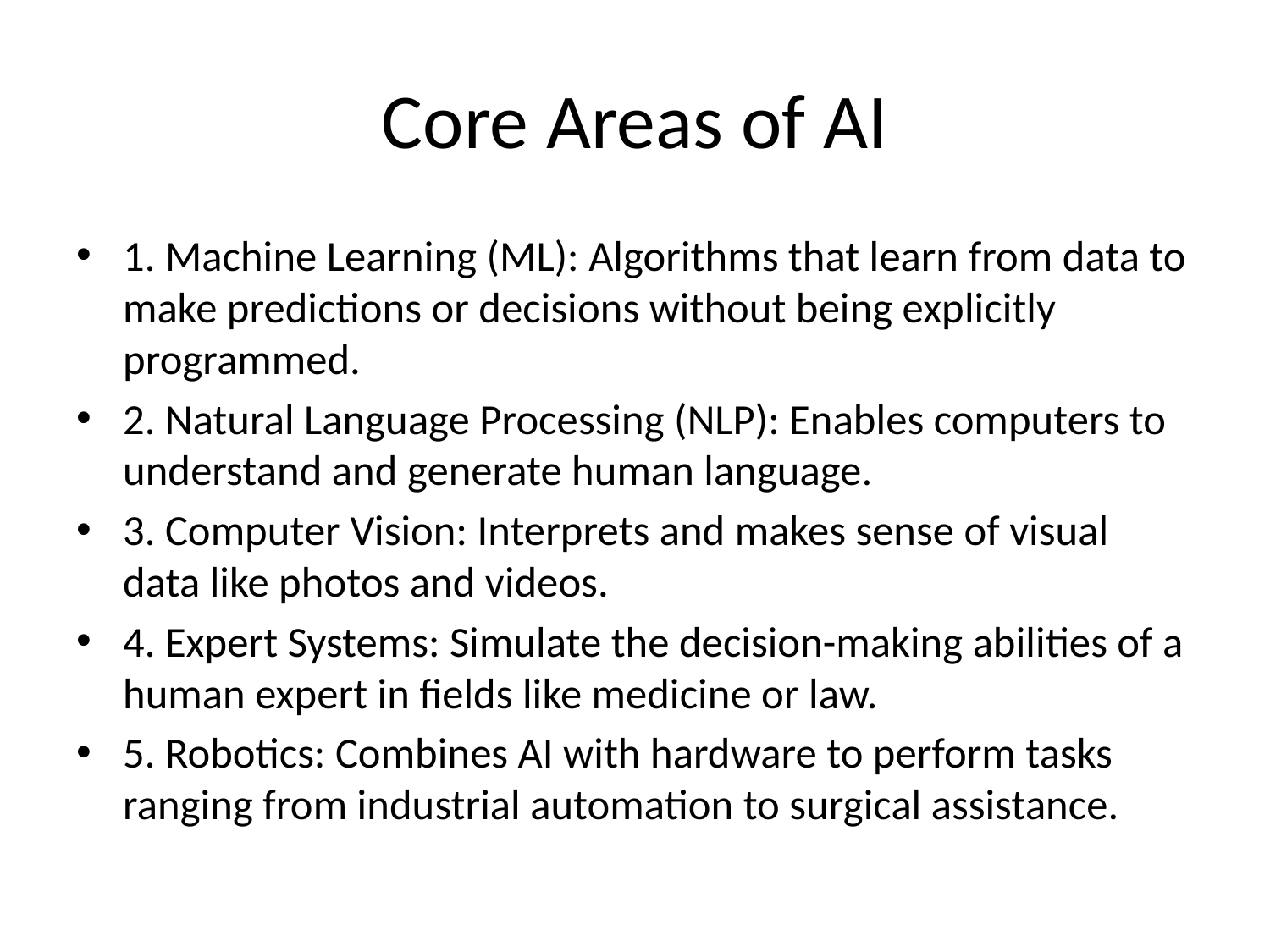

# Core Areas of AI
1. Machine Learning (ML): Algorithms that learn from data to make predictions or decisions without being explicitly programmed.
2. Natural Language Processing (NLP): Enables computers to understand and generate human language.
3. Computer Vision: Interprets and makes sense of visual data like photos and videos.
4. Expert Systems: Simulate the decision-making abilities of a human expert in fields like medicine or law.
5. Robotics: Combines AI with hardware to perform tasks ranging from industrial automation to surgical assistance.